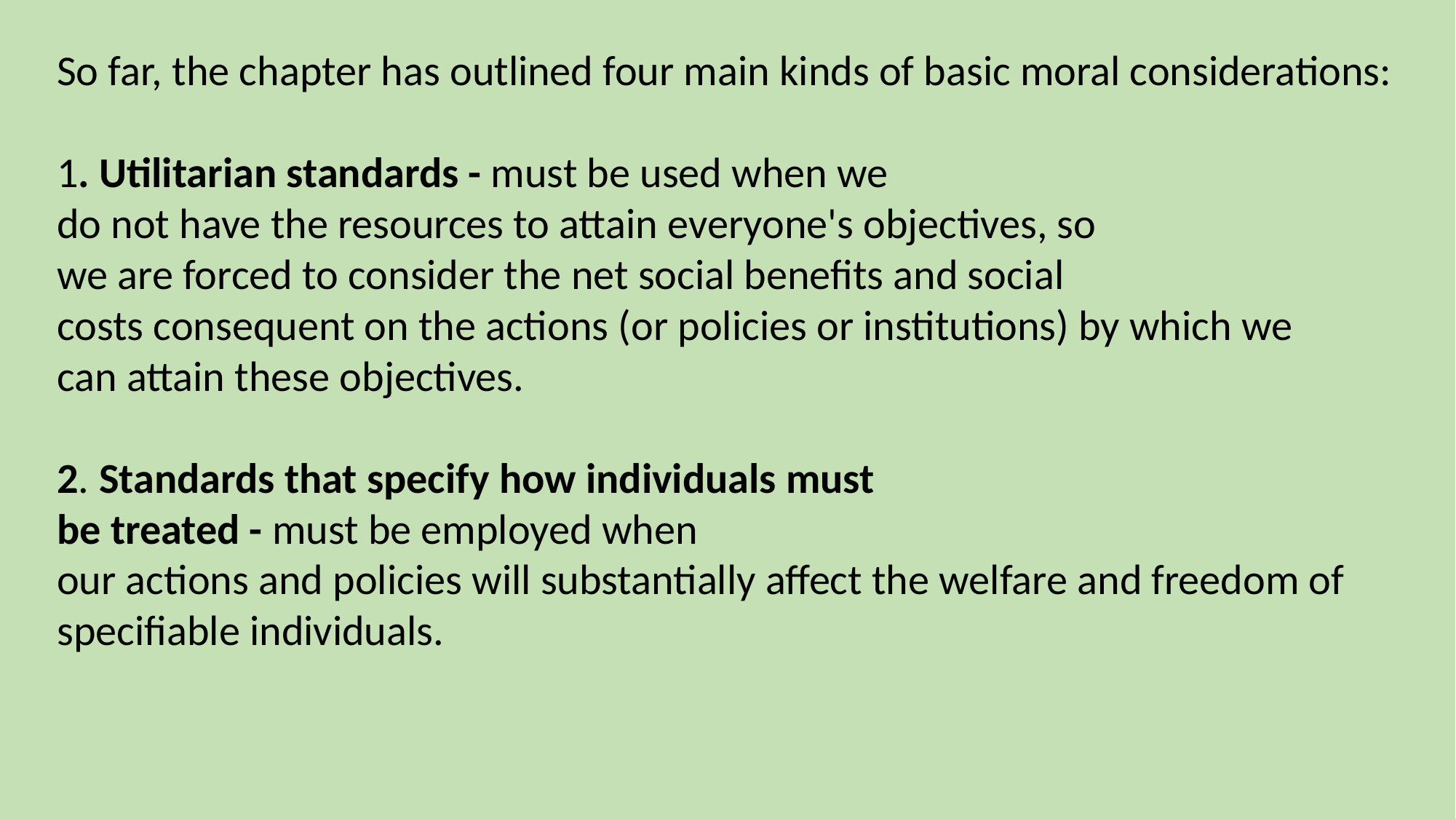

So far, the chapter has outlined four main kinds of basic moral considerations:

1. Utilitarian standards - must be used when we do not have the resources to attain everyone's objectives, so we are forced to consider the net social benefits and social costs consequent on the actions (or policies or institutions) by which we can attain these objectives.

2. Standards that specify how individuals must be treated - must be employed when
our actions and policies will substantially affect the welfare and freedom of
specifiable individuals.